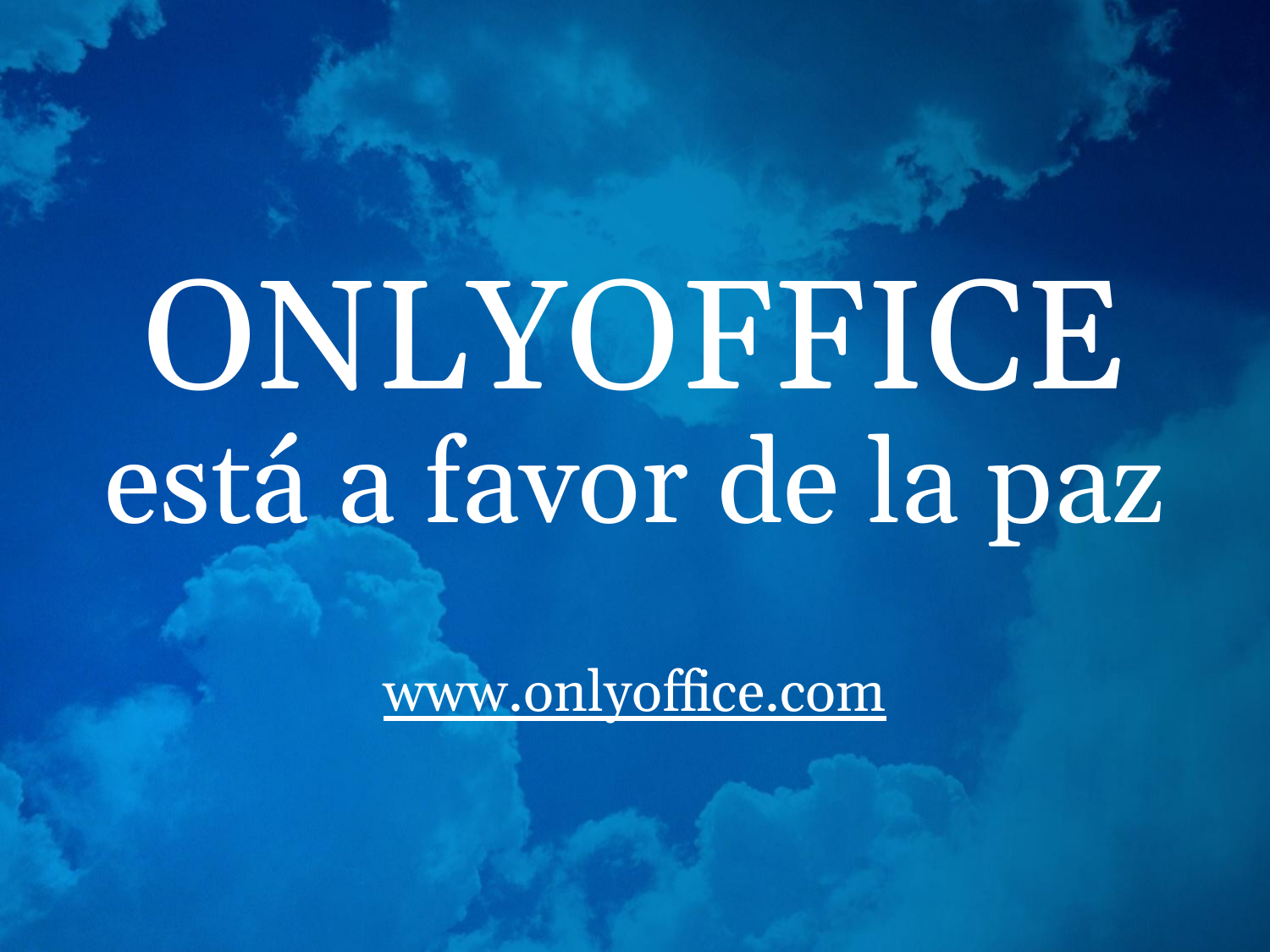

# ONLYOFFICE está a favor de la paz
www.onlyoffice.com